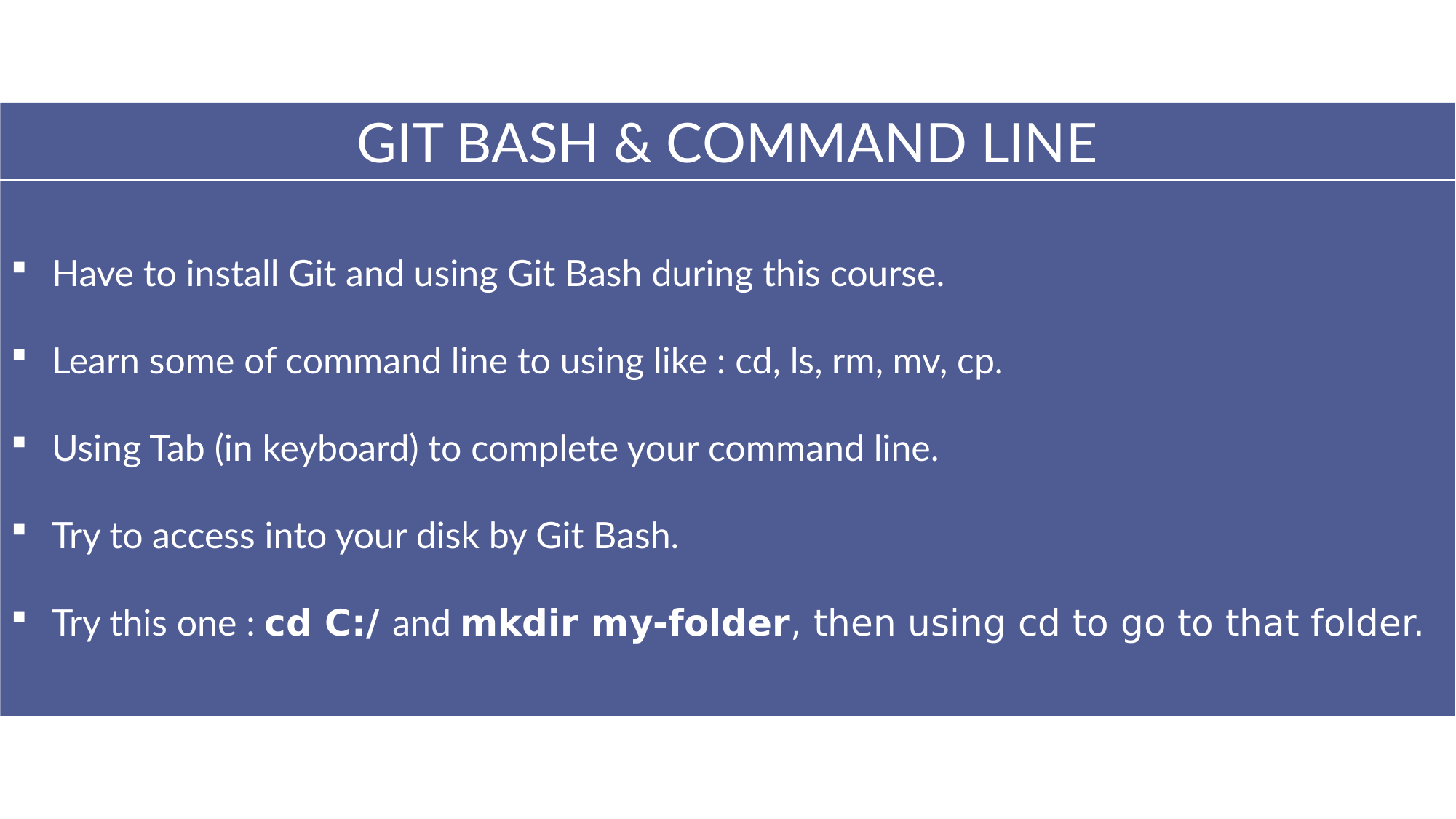

GIT BASH & COMMAND LINE
Have to install Git and using Git Bash during this course.
Learn some of command line to using like : cd, ls, rm, mv, cp.
Using Tab (in keyboard) to complete your command line.
Try to access into your disk by Git Bash.
Try this one : cd C:/ and mkdir my-folder, then using cd to go to that folder.